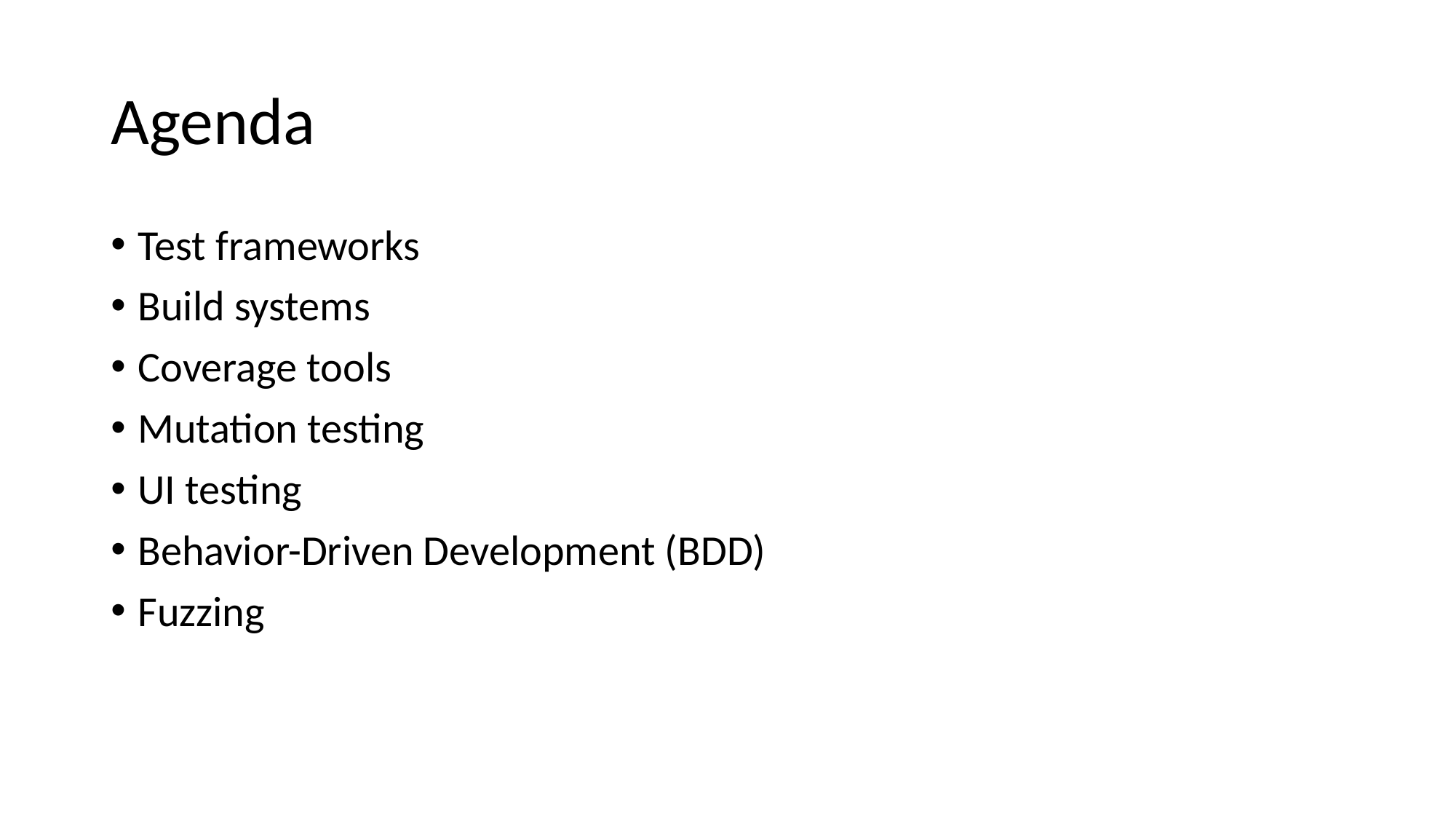

Agenda
Test frameworks
Build systems
Coverage tools
Mutation testing
UI testing
Behavior-Driven Development (BDD)
Fuzzing